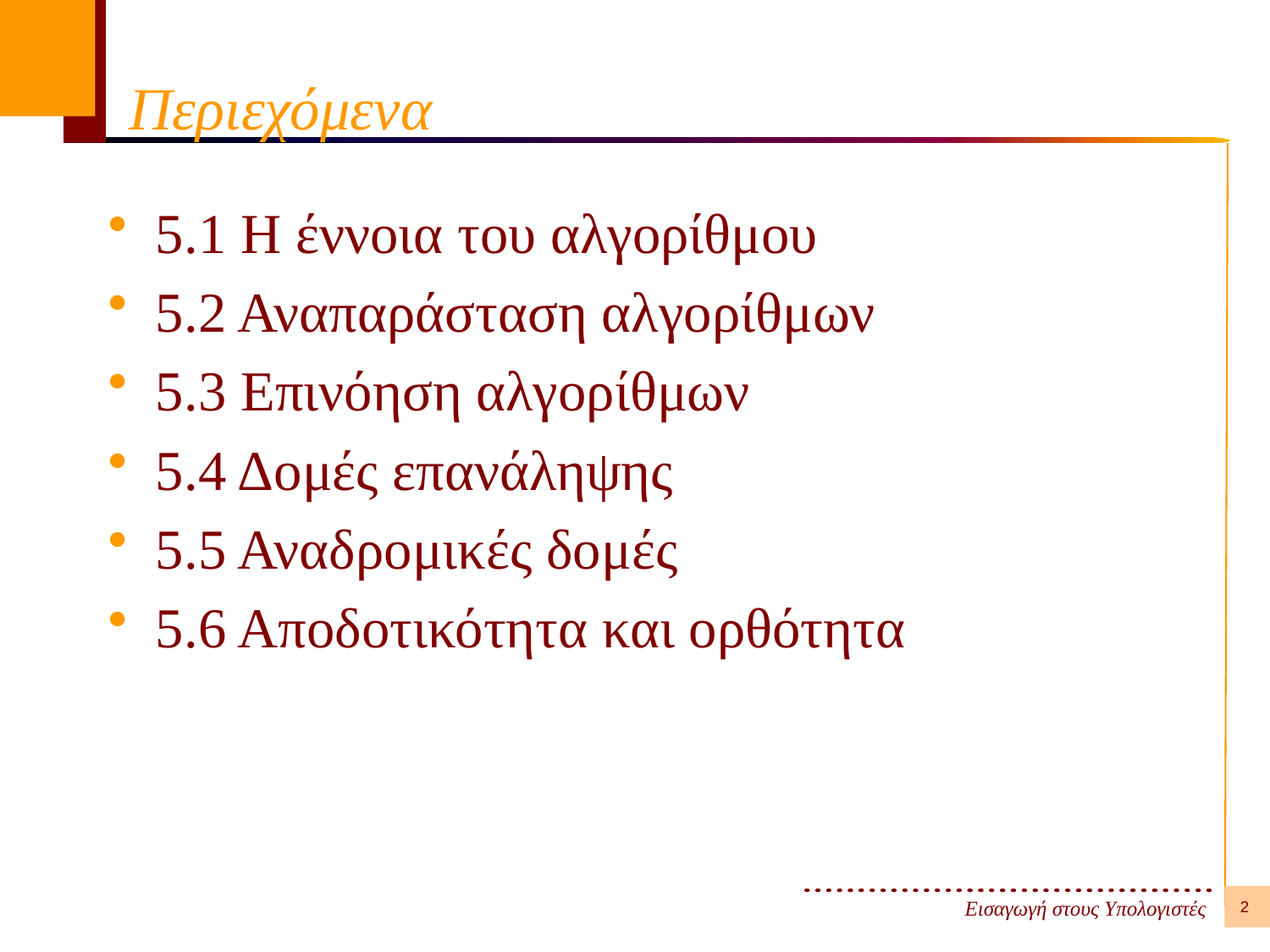

# Περιεχόμενα
5.1 Η έννοια του αλγορίθμου
5.2 Αναπαράσταση αλγορίθμων
5.3 Επινόηση αλγορίθμων
5.4 Δομές επανάληψης
5.5 Αναδρομικές δομές
5.6 Αποδοτικότητα και ορθότητα